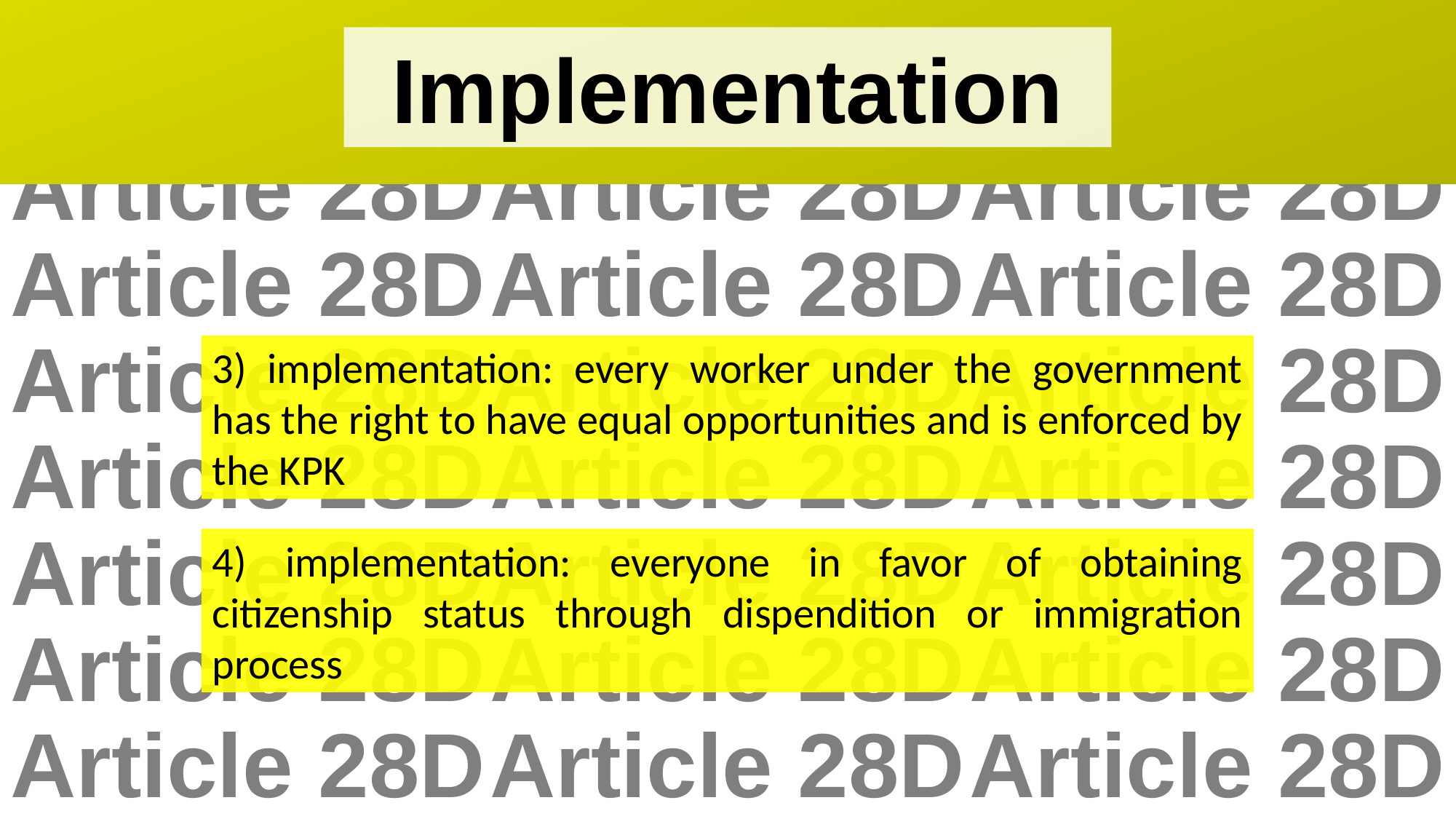

Implementation
Article 28D
Article 28D
Article 28D
Article 28D
Article 28D
Article 28D
Article 28D
Article 28D
Article 28D
Article 28D
Article 28D
Article 28D
Article 28D
Article 28D
Article 28D
Article 28D
Article 28D
Article 28D
Article 28D
Article 28D
Article 28D
Article 28A
Article 28A
3) implementation: every worker under the government has the right to have equal opportunities and is enforced by the KPK
4) implementation: everyone in favor of obtaining citizenship status through dispendition or immigration process
Article 28A
Article 28A